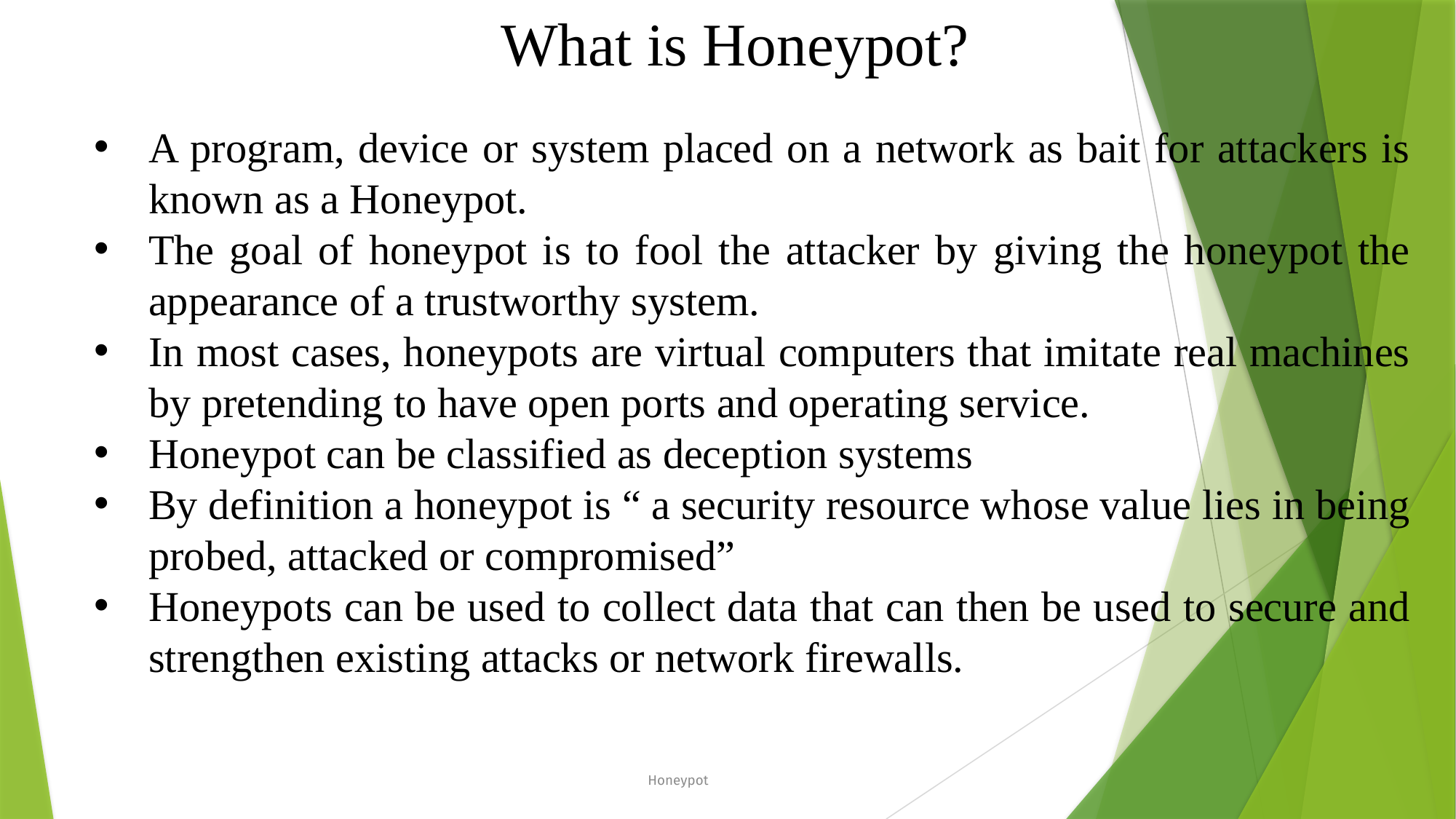

What is Honeypot?

A program, device or system placed on a network as bait for attackers is known as a Honeypot.
The goal of honeypot is to fool the attacker by giving the honeypot the appearance of a trustworthy system.
In most cases, honeypots are virtual computers that imitate real machines by pretending to have open ports and operating service.
Honeypot can be classified as deception systems
By definition a honeypot is “ a security resource whose value lies in being probed, attacked or compromised”
Honeypots can be used to collect data that can then be used to secure and strengthen existing attacks or network firewalls.
Honeypot